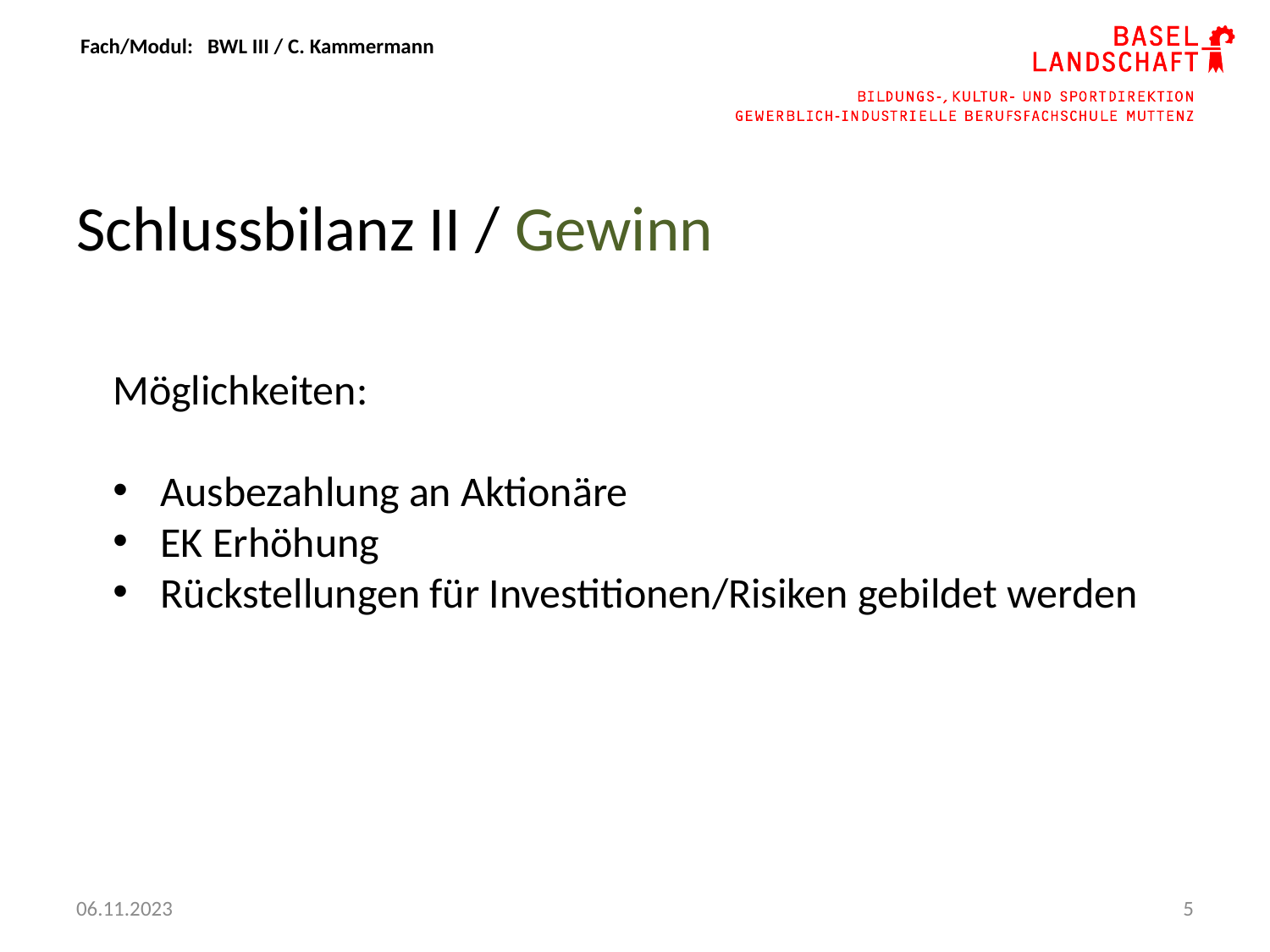

Schlussbilanz II / Gewinn
Möglichkeiten:

Ausbezahlung an Aktionäre
EK Erhöhung
Rückstellungen für Investitionen/Risiken gebildet werden
06.11.2023
5